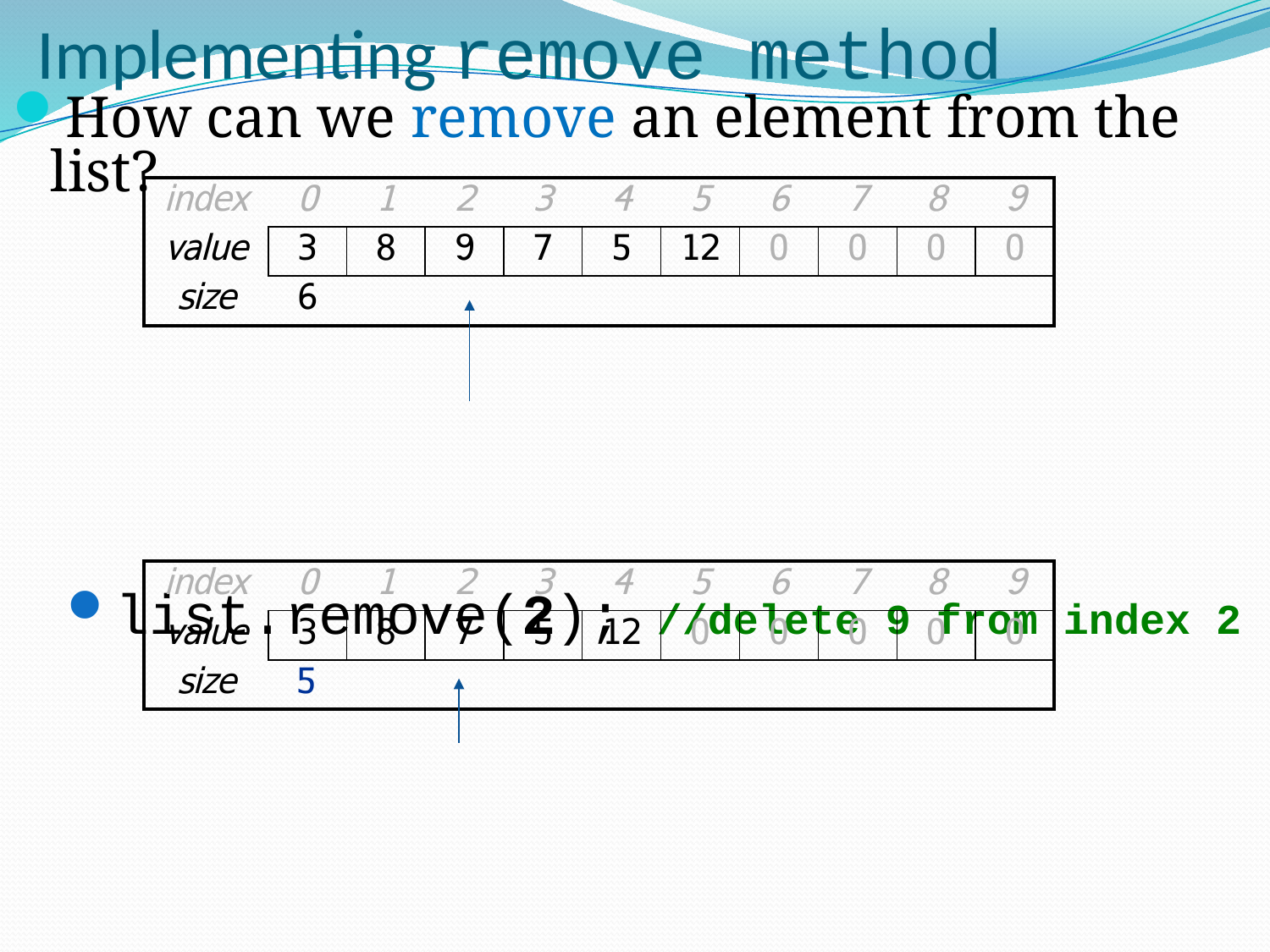

# Implementing remove method
How can we remove an element from the list?

list.remove(2); //delete 9 from index 2
| index | 0 | 1 | 2 | 3 | 4 | 5 | 6 | 7 | 8 | 9 |
| --- | --- | --- | --- | --- | --- | --- | --- | --- | --- | --- |
| value | 3 | 8 | 9 | 7 | 5 | 12 | 0 | 0 | 0 | 0 |
| size | 6 |  |  |  |  |  |  |  |  |  |
| index | 0 | 1 | 2 | 3 | 4 | 5 | 6 | 7 | 8 | 9 |
| --- | --- | --- | --- | --- | --- | --- | --- | --- | --- | --- |
| value | 3 | 8 | 7 | 5 | 12 | 0 | 0 | 0 | 0 | 0 |
| size | 5 |  |  |  |  |  |  |  |  |  |